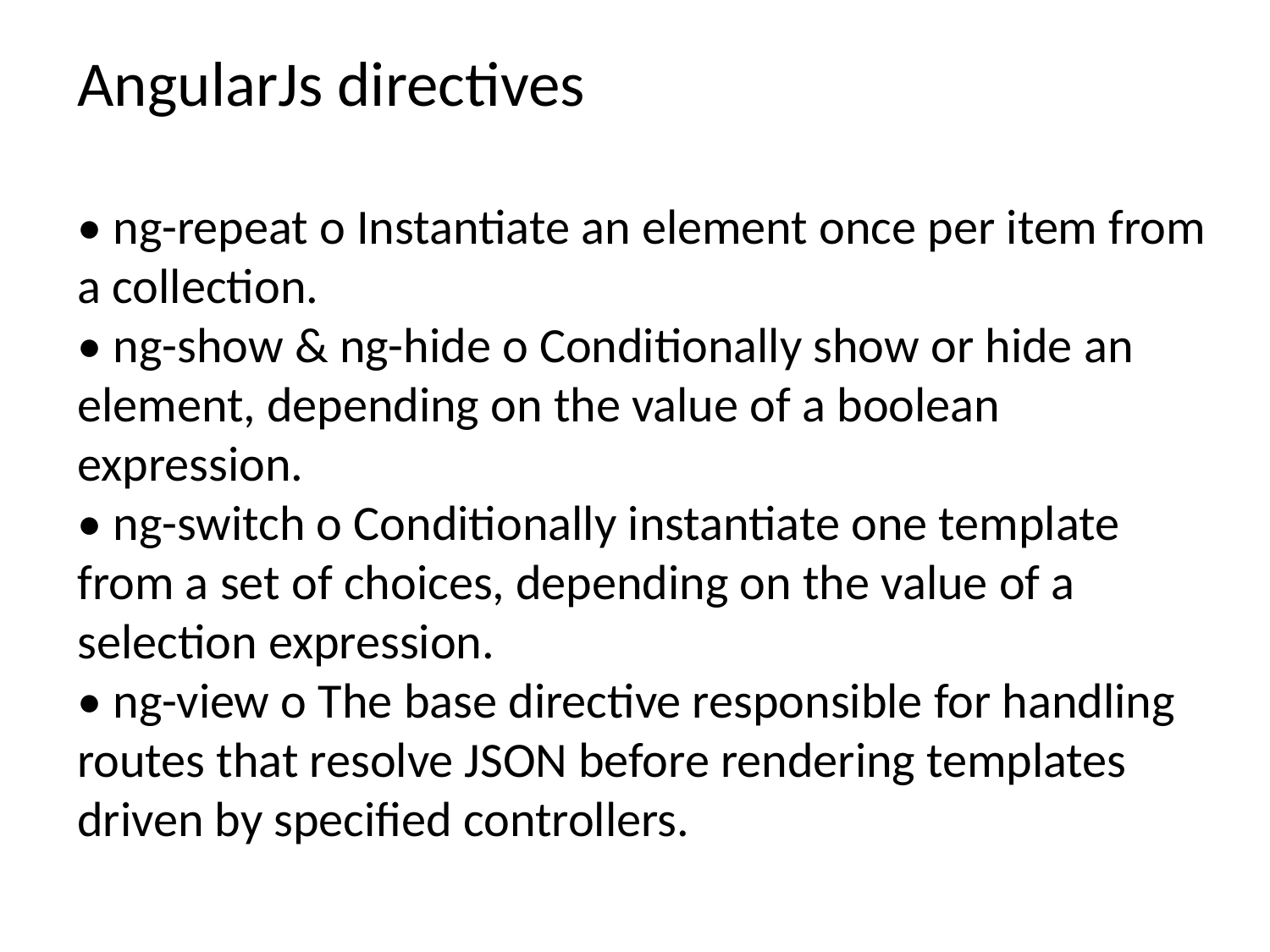

AngularJs directives

• ng-repeat o Instantiate an element once per item from a collection.
• ng-show & ng-hide o Conditionally show or hide an element, depending on the value of a boolean expression.
• ng-switch o Conditionally instantiate one template from a set of choices, depending on the value of a selection expression.
• ng-view o The base directive responsible for handling routes that resolve JSON before rendering templates driven by specified controllers.